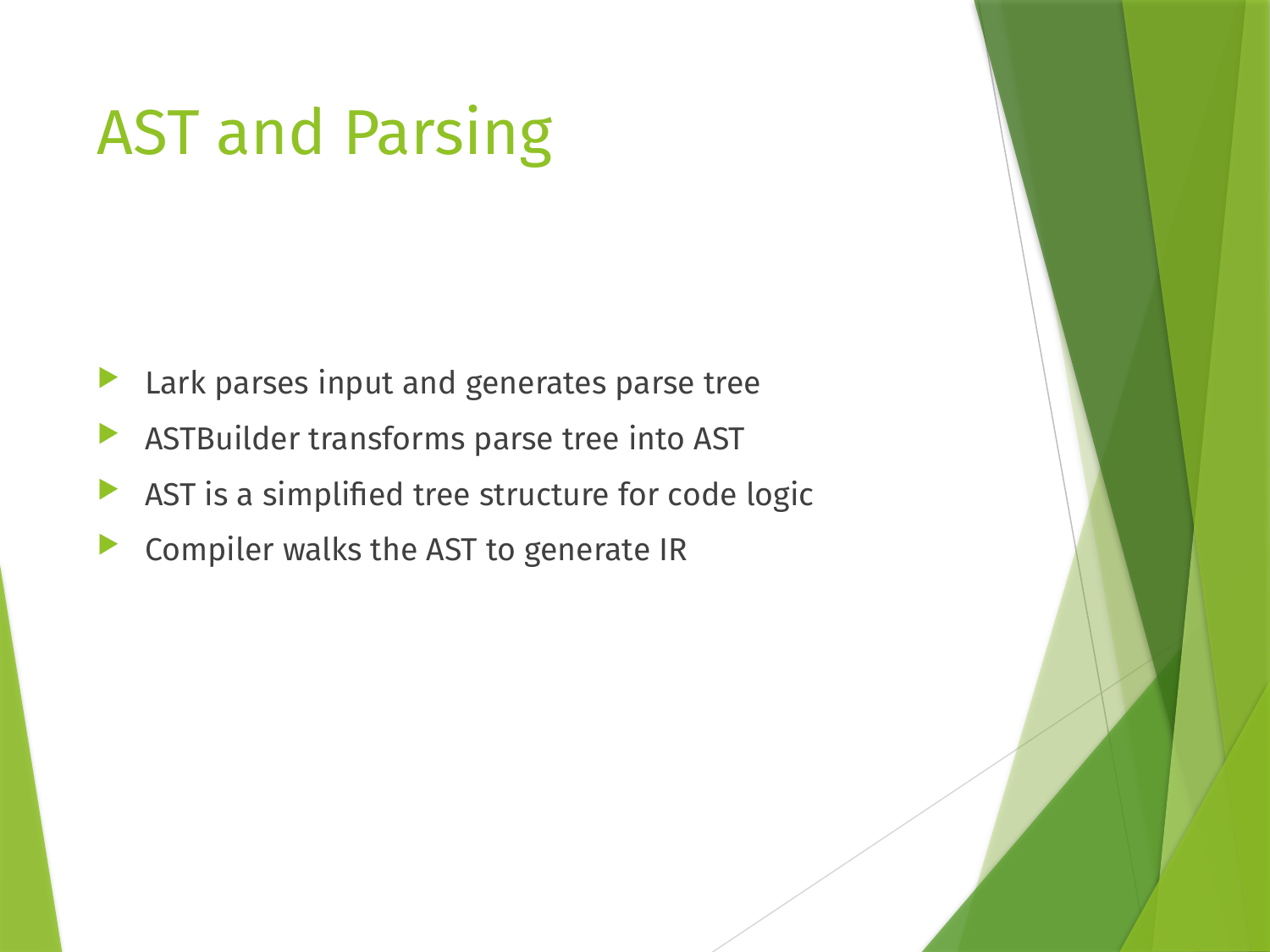

# AST and Parsing

Lark parses input and generates parse tree
ASTBuilder transforms parse tree into AST
AST is a simplified tree structure for code logic
Compiler walks the AST to generate IR